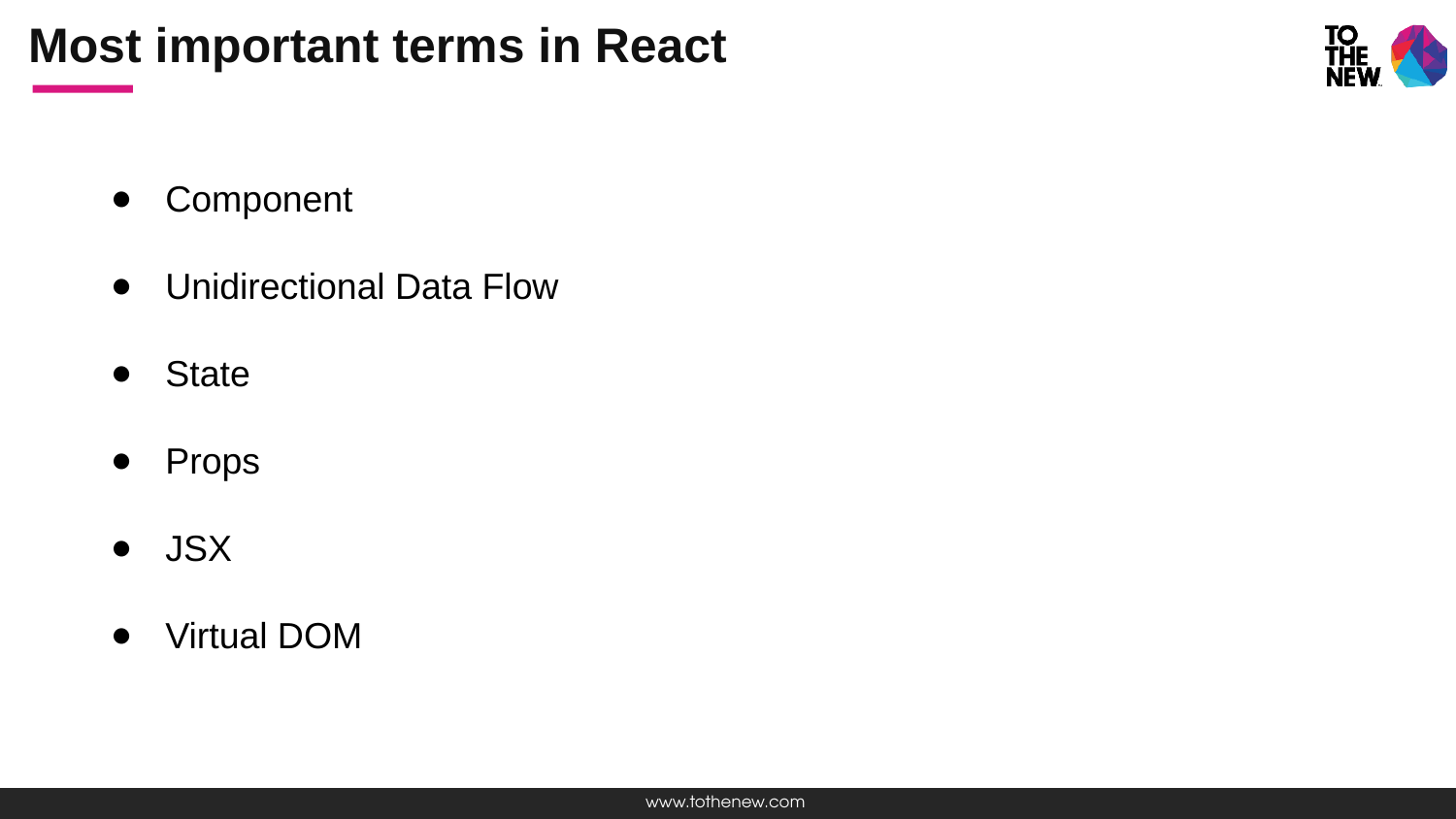

# Most important terms in React
Component
Unidirectional Data Flow
State
Props
JSX
Virtual DOM